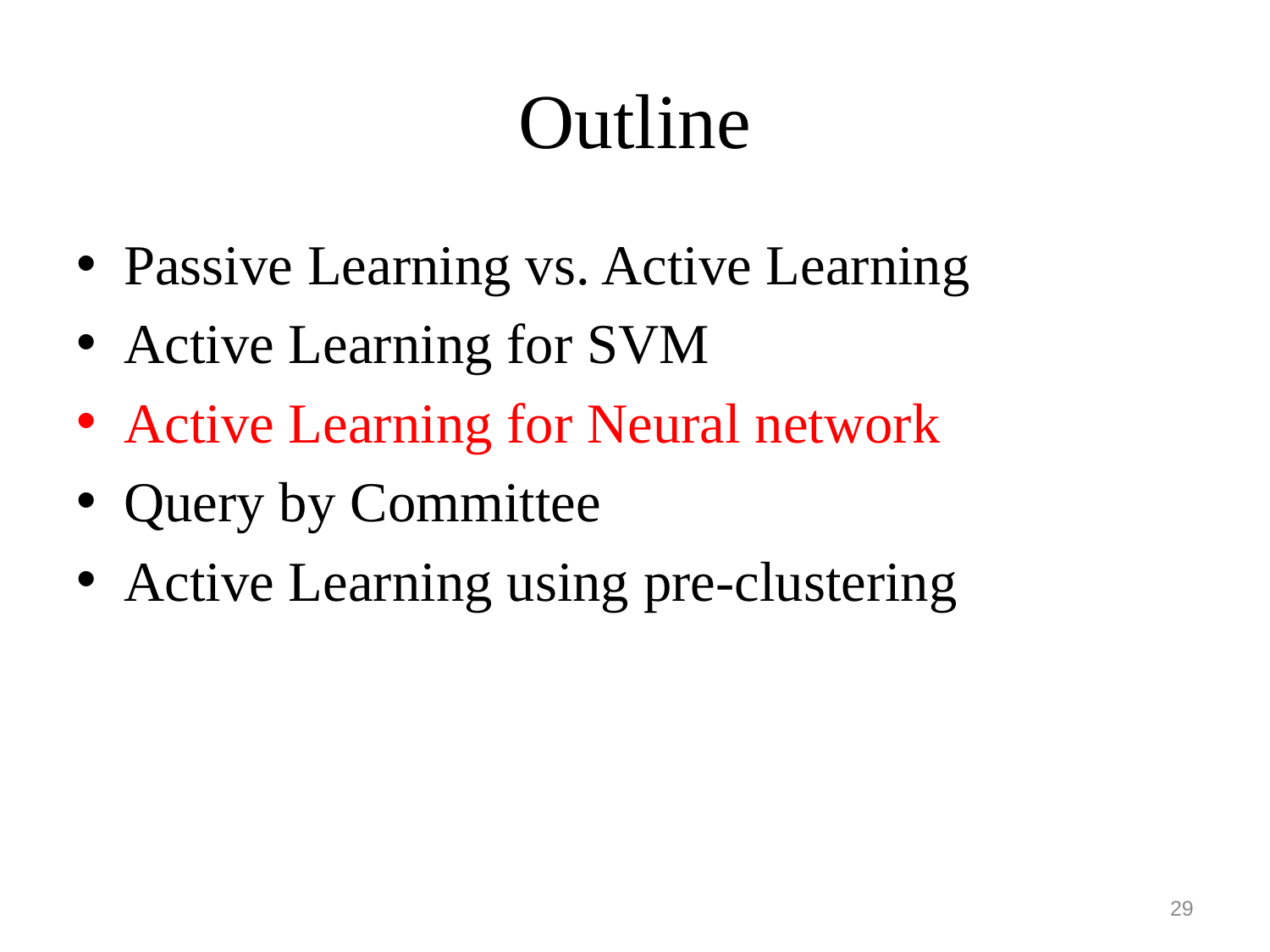

# Outline
Passive Learning vs. Active Learning
Active Learning for SVM
Active Learning for Neural network
Query by Committee
Active Learning using pre-clustering

29